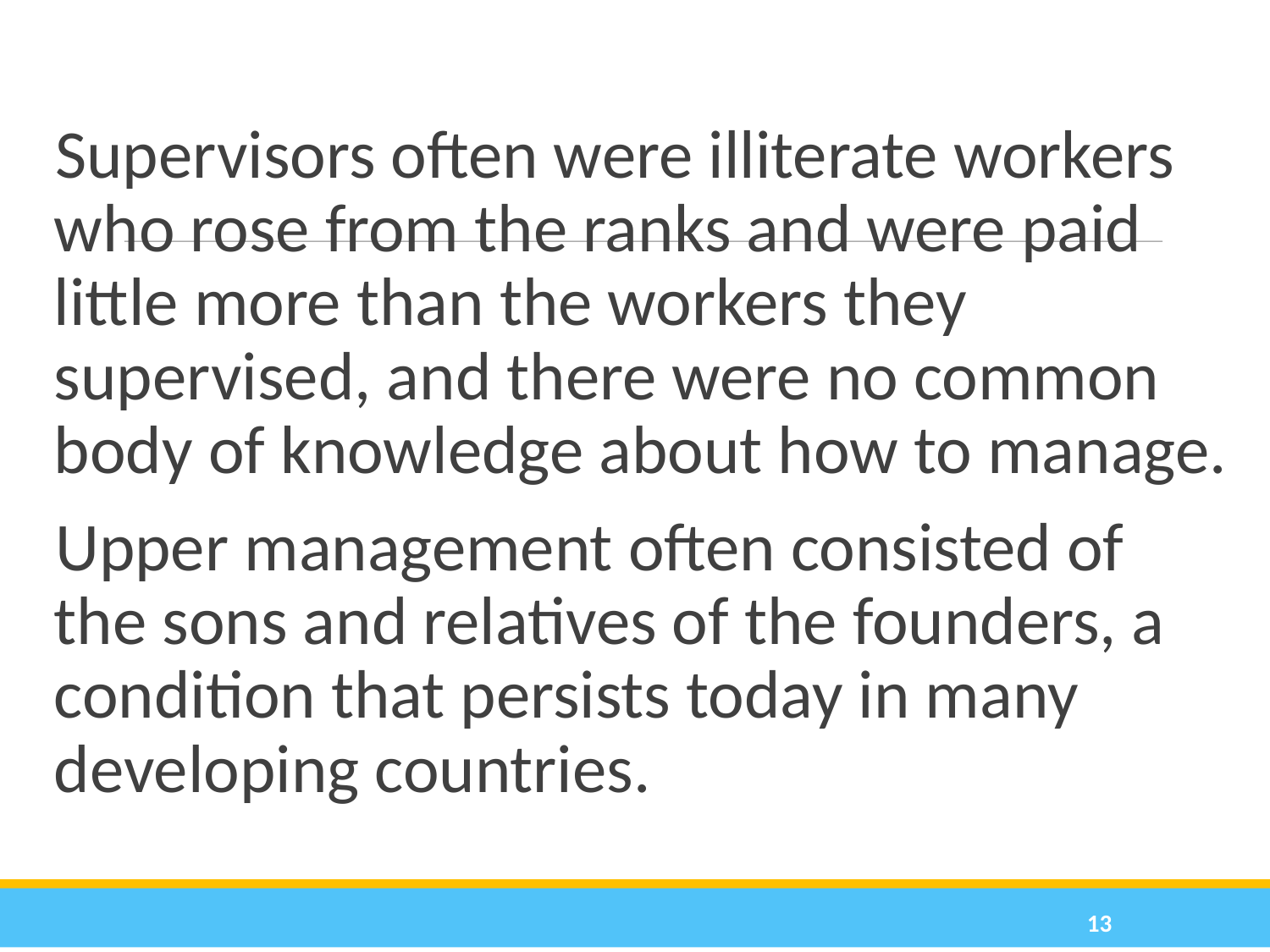

# Supervisors often were illiterate workers who rose from the ranks and were paid little more than the workers they supervised, and there were no common body of knowledge about how to manage.
Upper management often consisted of the sons and relatives of the founders, a condition that persists today in many developing countries.
13